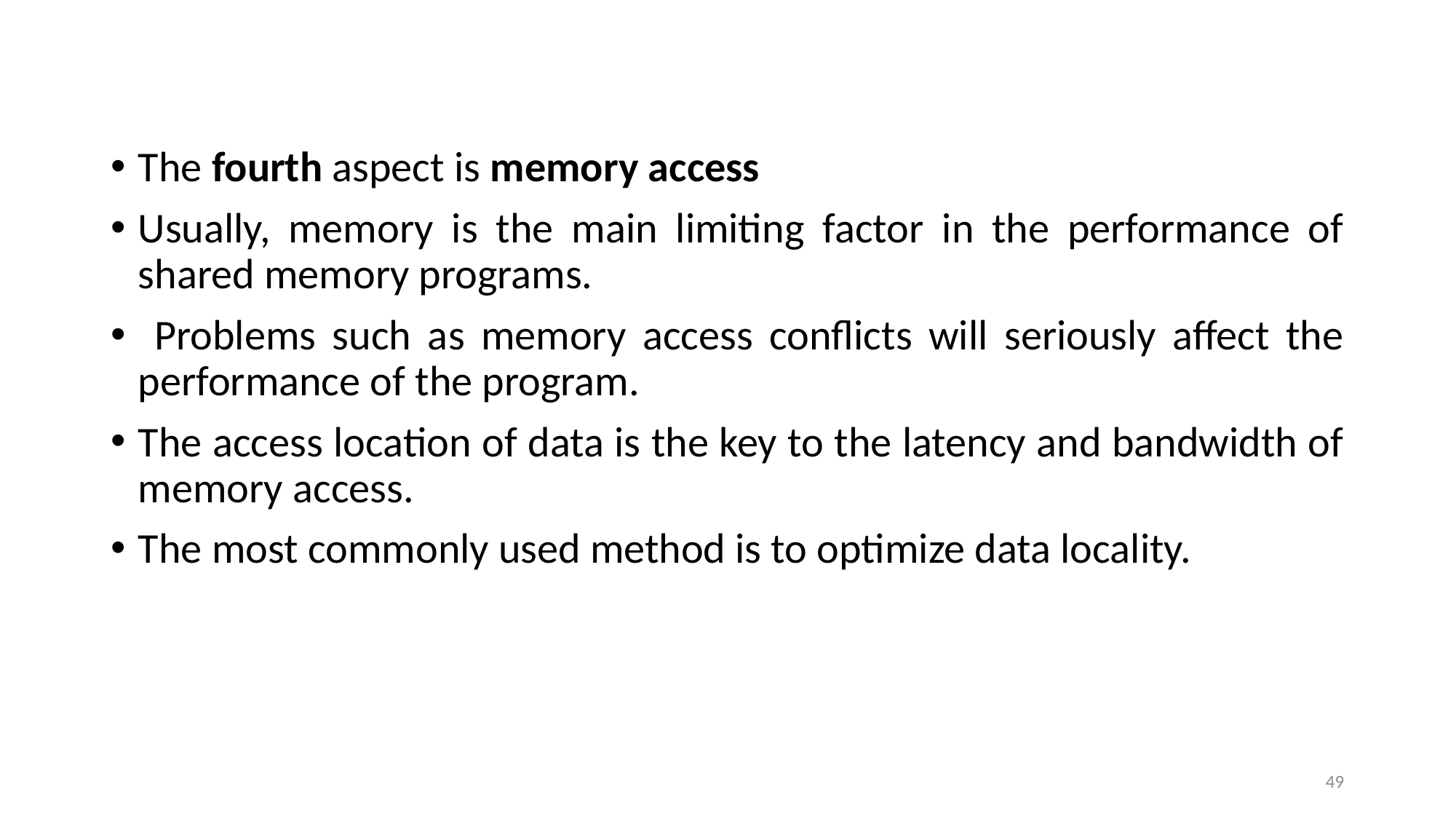

The fourth aspect is memory access
Usually, memory is the main limiting factor in the performance of shared memory programs.
 Problems such as memory access conflicts will seriously affect the performance of the program.
The access location of data is the key to the latency and bandwidth of memory access.
The most commonly used method is to optimize data locality.
49